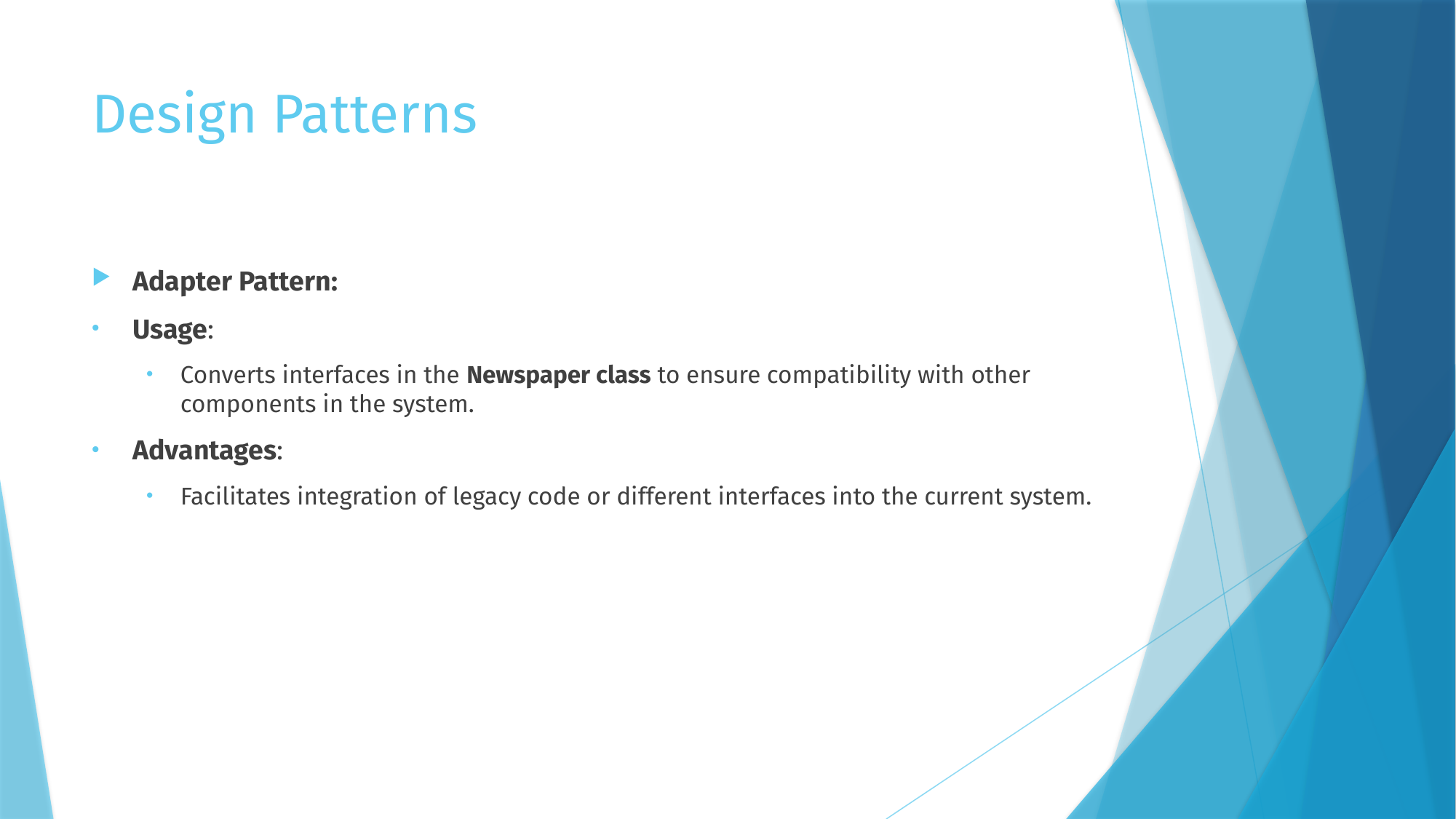

# Design Patterns
Adapter Pattern:
Usage:
Converts interfaces in the Newspaper class to ensure compatibility with other components in the system.
Advantages:
Facilitates integration of legacy code or different interfaces into the current system.